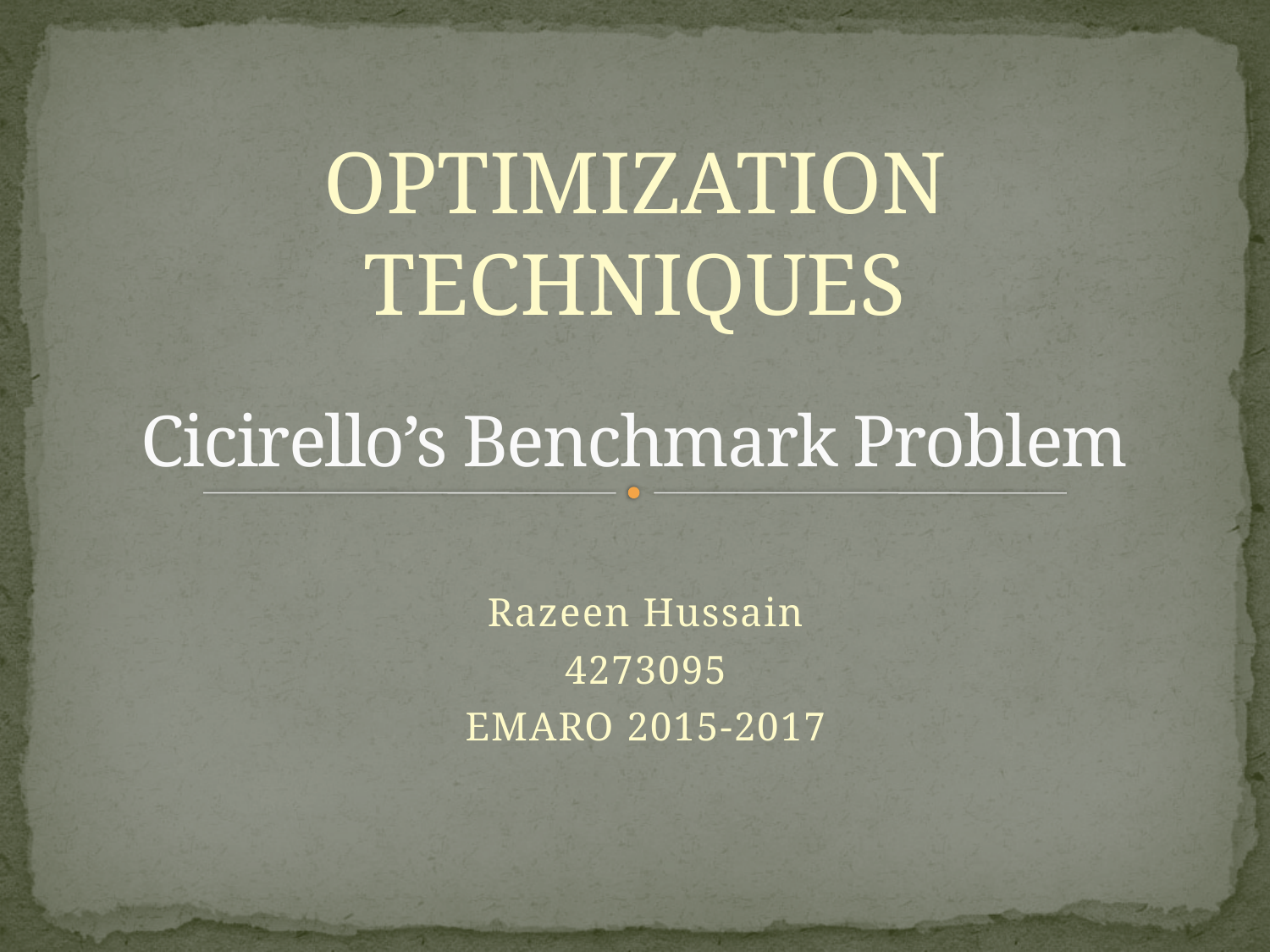

OPTIMIZATION TECHNIQUES
# Cicirello’s Benchmark Problem
Razeen Hussain
4273095
EMARO 2015-2017